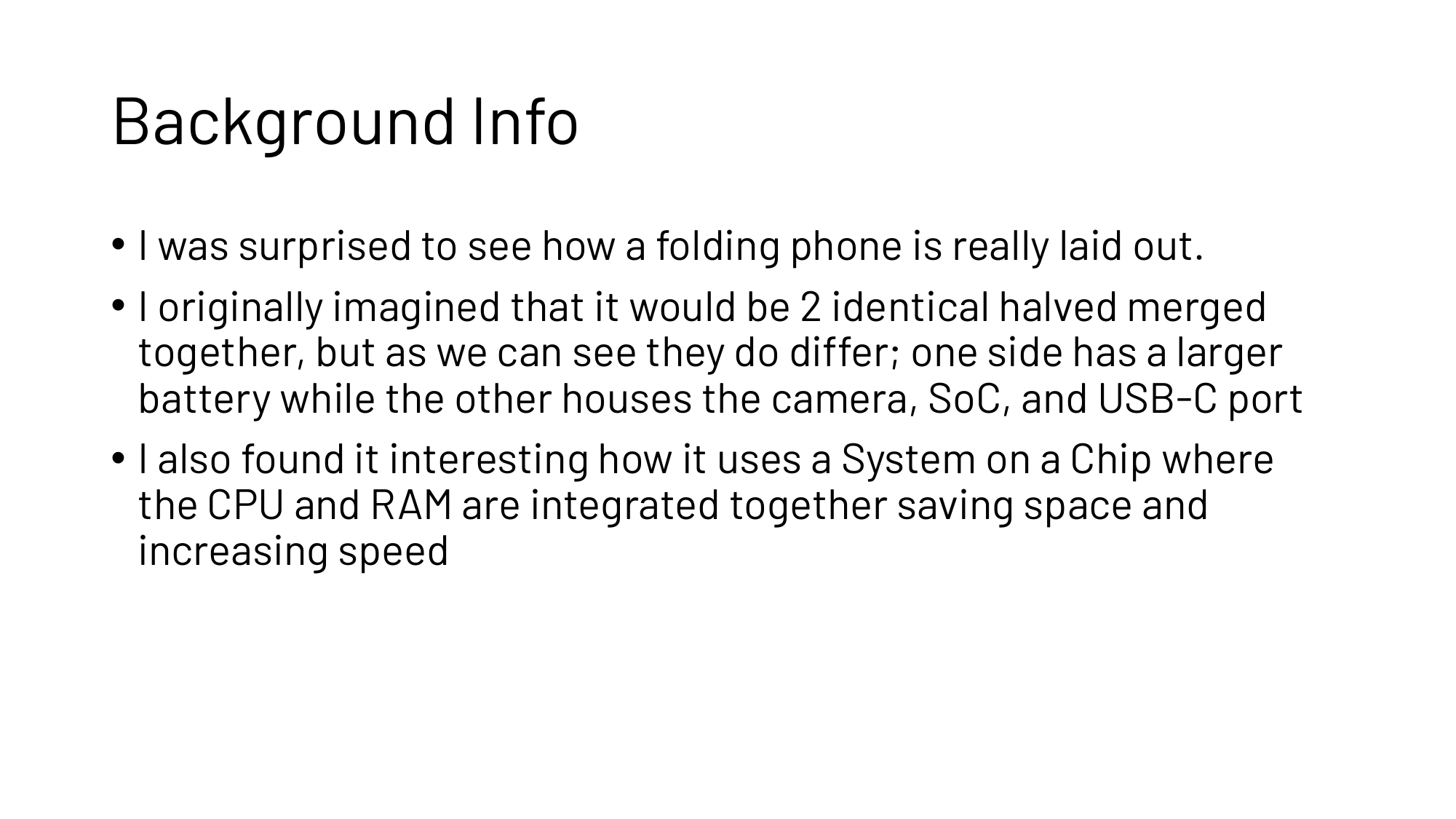

# Background Info
I was surprised to see how a folding phone is really laid out.
I originally imagined that it would be 2 identical halved merged together, but as we can see they do differ; one side has a larger battery while the other houses the camera, SoC, and USB-C port
I also found it interesting how it uses a System on a Chip where the CPU and RAM are integrated together saving space and increasing speed